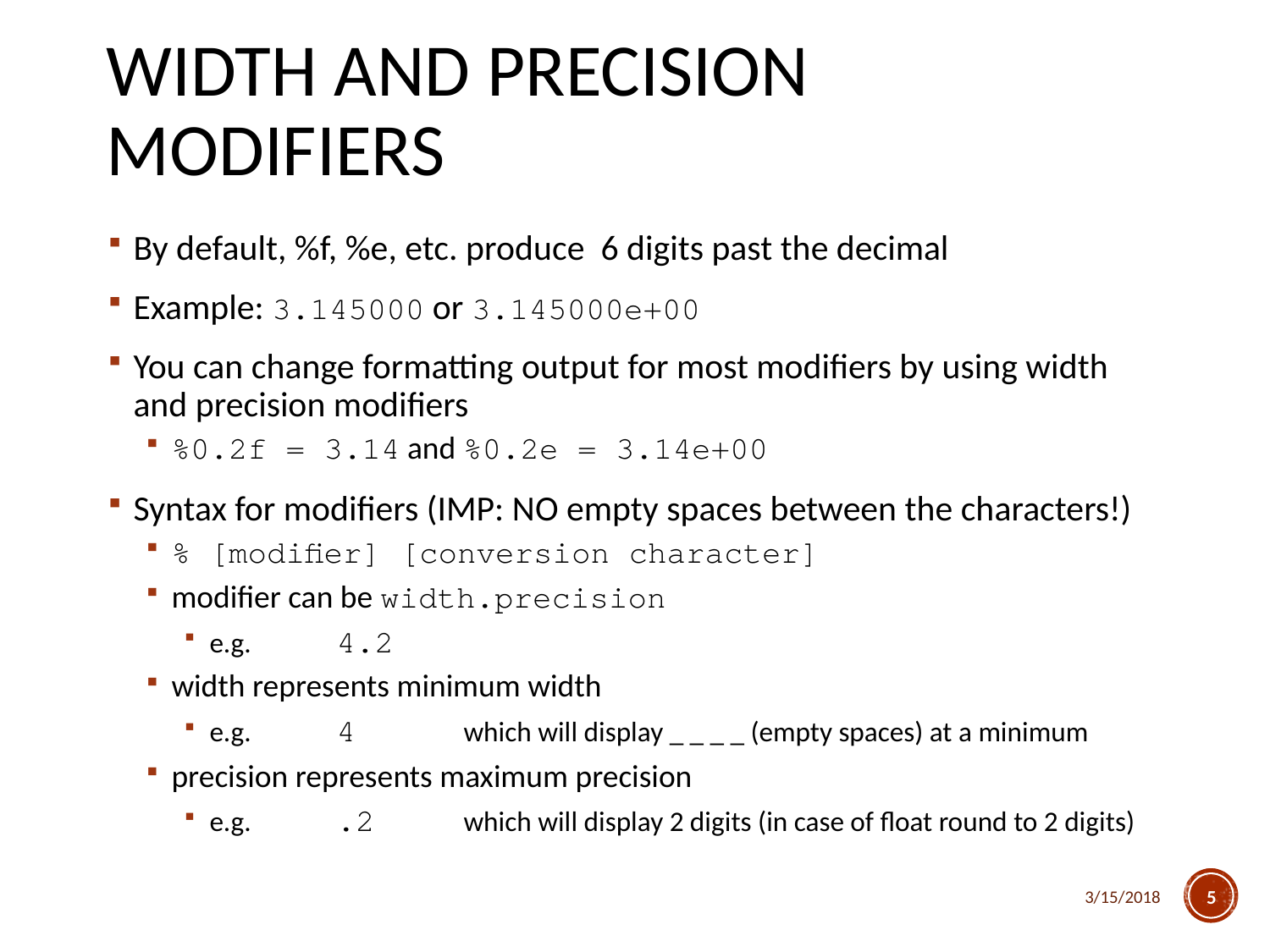

# Width and precision modifiers
By default, %f, %e, etc. produce  6 digits past the decimal
Example: 3.145000 or 3.145000e+00
You can change formatting output for most modifiers by using width and precision modifiers
%0.2f = 3.14 and %0.2e = 3.14e+00
Syntax for modifiers (IMP: NO empty spaces between the characters!)
% [modifier] [conversion character]
modifier can be width.precision
e.g. 	4.2
width represents minimum width
e.g.	4 	which will display _ _ _ _ (empty spaces) at a minimum
precision represents maximum precision
e.g.	.2	which will display 2 digits (in case of float round to 2 digits)
3/15/2018
5